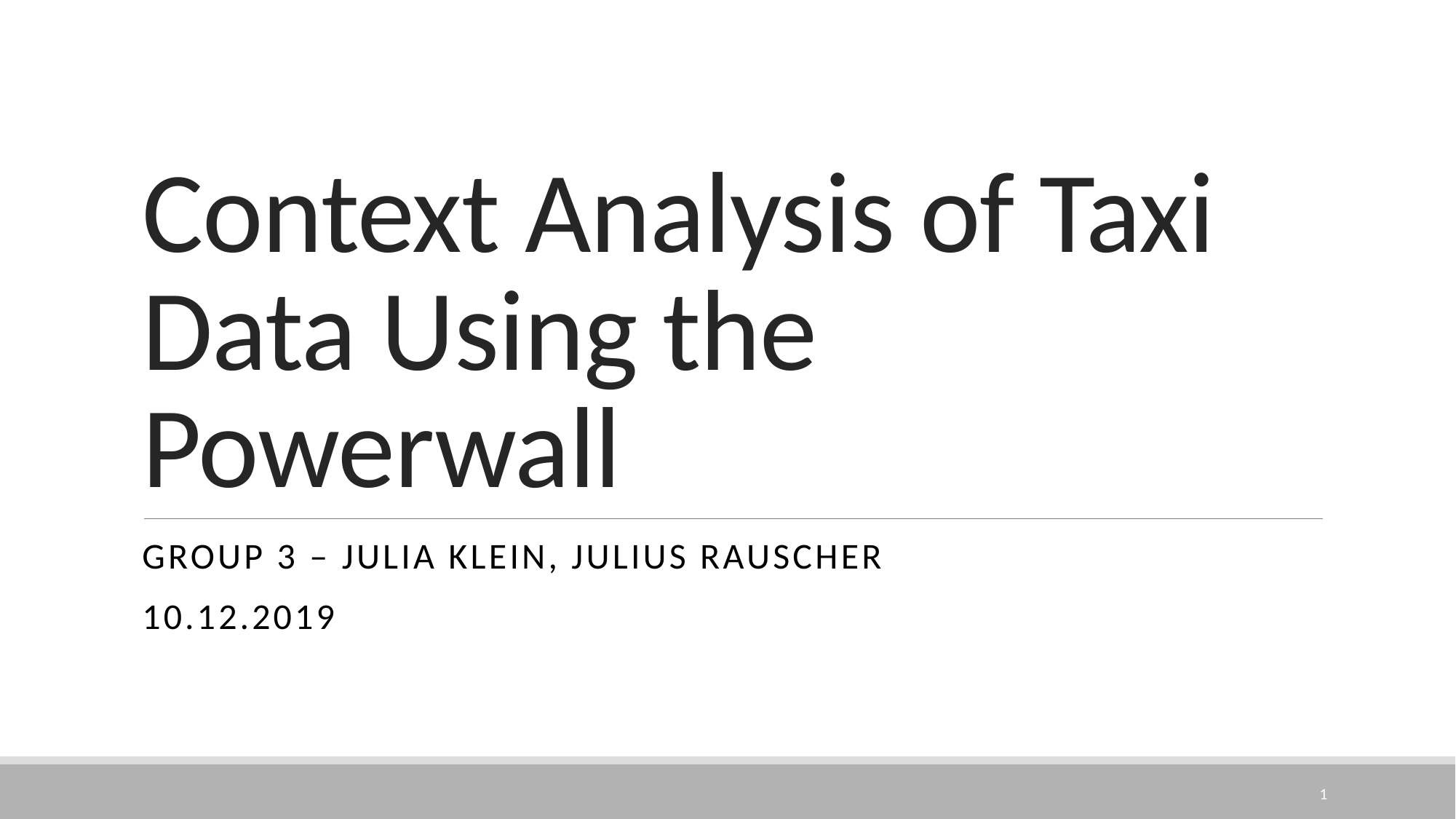

# Context Analysis of Taxi Data Using the Powerwall
Group 3 – Julia Klein, Julius Rauscher
10.12.2019
1